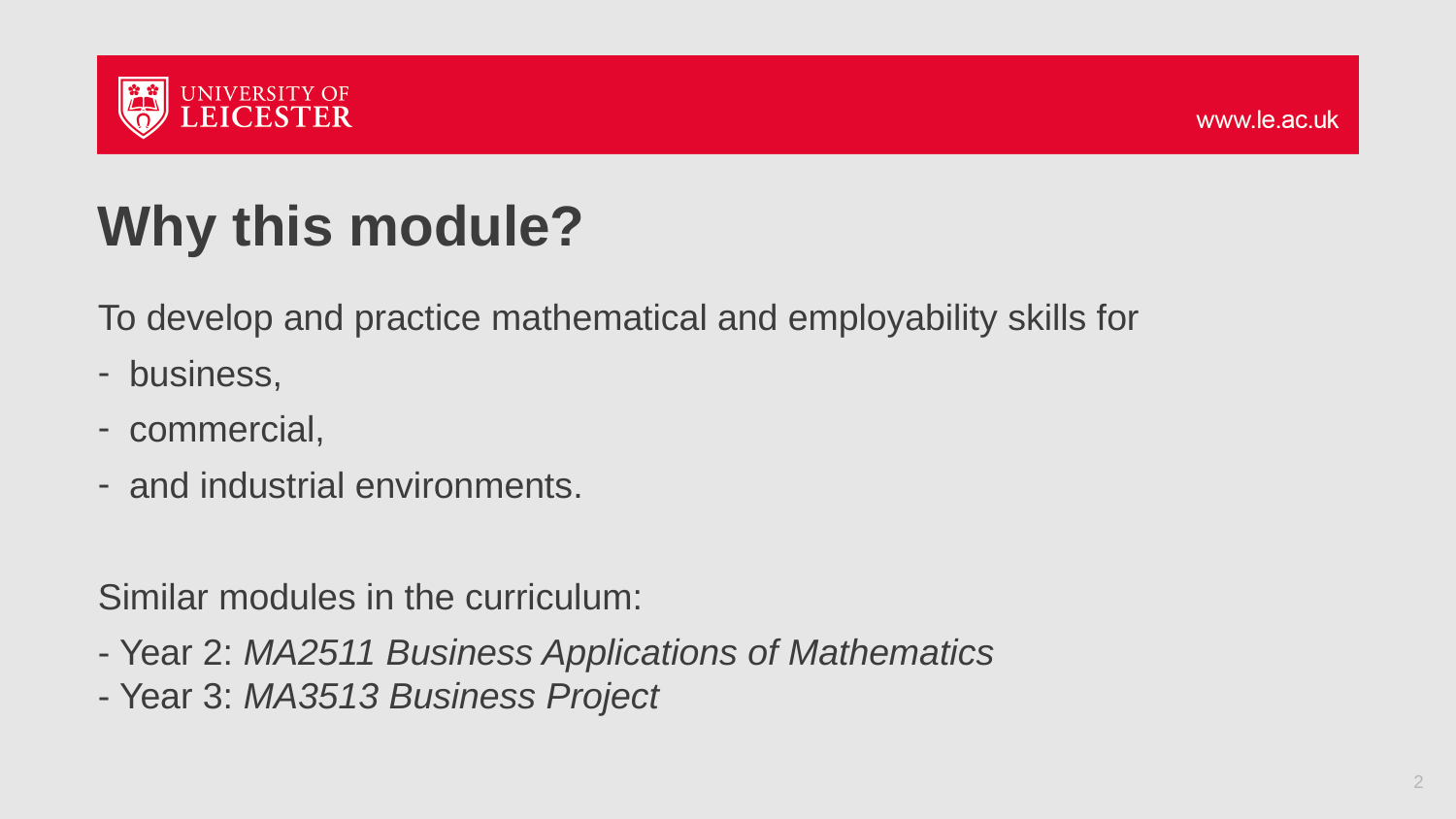

# Why this module?
To develop and practice mathematical and employability skills for
business,
commercial,
and industrial environments.

Similar modules in the curriculum:
- Year 2: MA2511 Business Applications of Mathematics
- Year 3: MA3513 Business Project

2